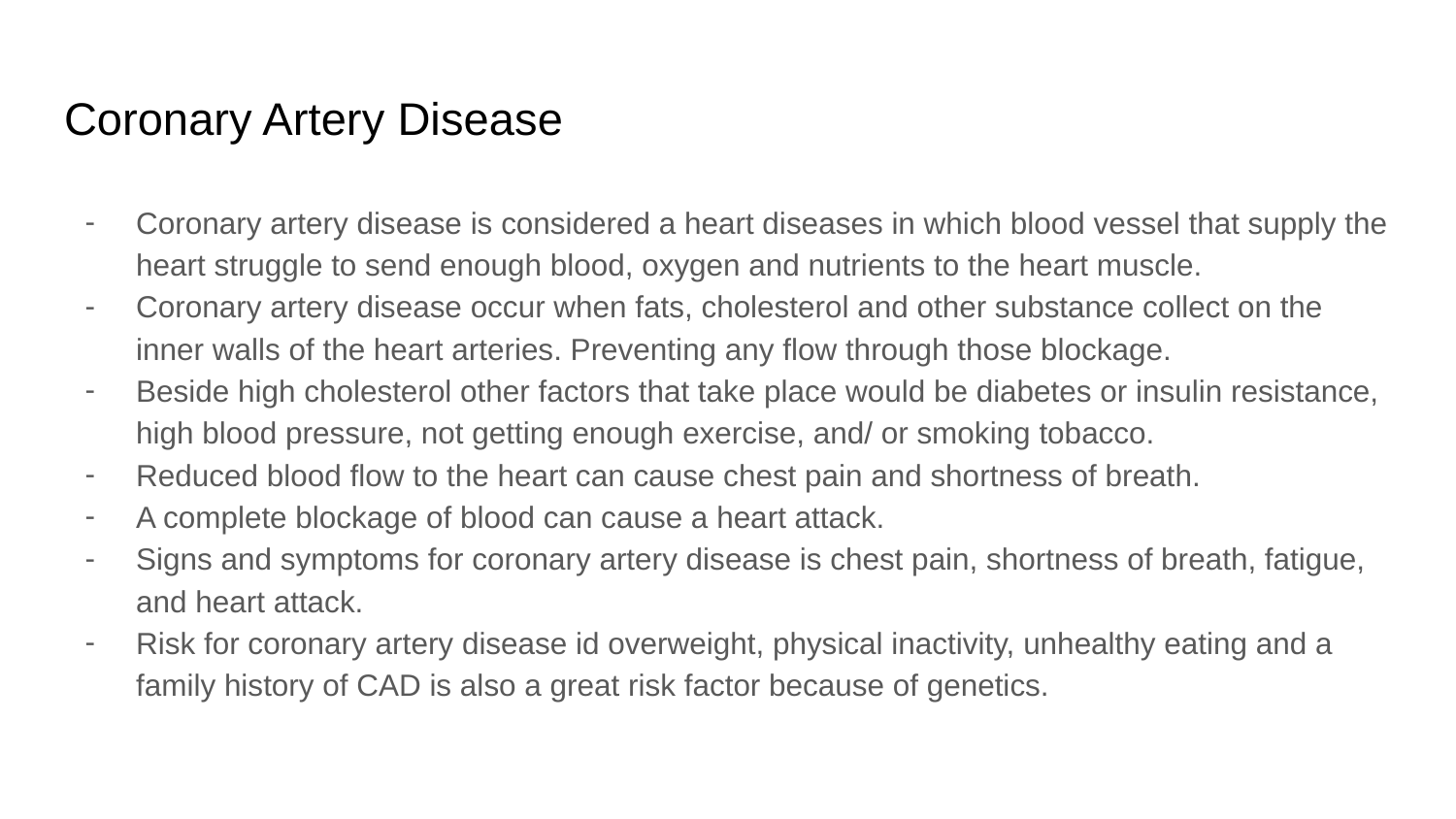

# Coronary Artery Disease
Coronary artery disease is considered a heart diseases in which blood vessel that supply the heart struggle to send enough blood, oxygen and nutrients to the heart muscle.
Coronary artery disease occur when fats, cholesterol and other substance collect on the inner walls of the heart arteries. Preventing any flow through those blockage.
Beside high cholesterol other factors that take place would be diabetes or insulin resistance, high blood pressure, not getting enough exercise, and/ or smoking tobacco.
Reduced blood flow to the heart can cause chest pain and shortness of breath.
A complete blockage of blood can cause a heart attack.
Signs and symptoms for coronary artery disease is chest pain, shortness of breath, fatigue, and heart attack.
Risk for coronary artery disease id overweight, physical inactivity, unhealthy eating and a family history of CAD is also a great risk factor because of genetics.